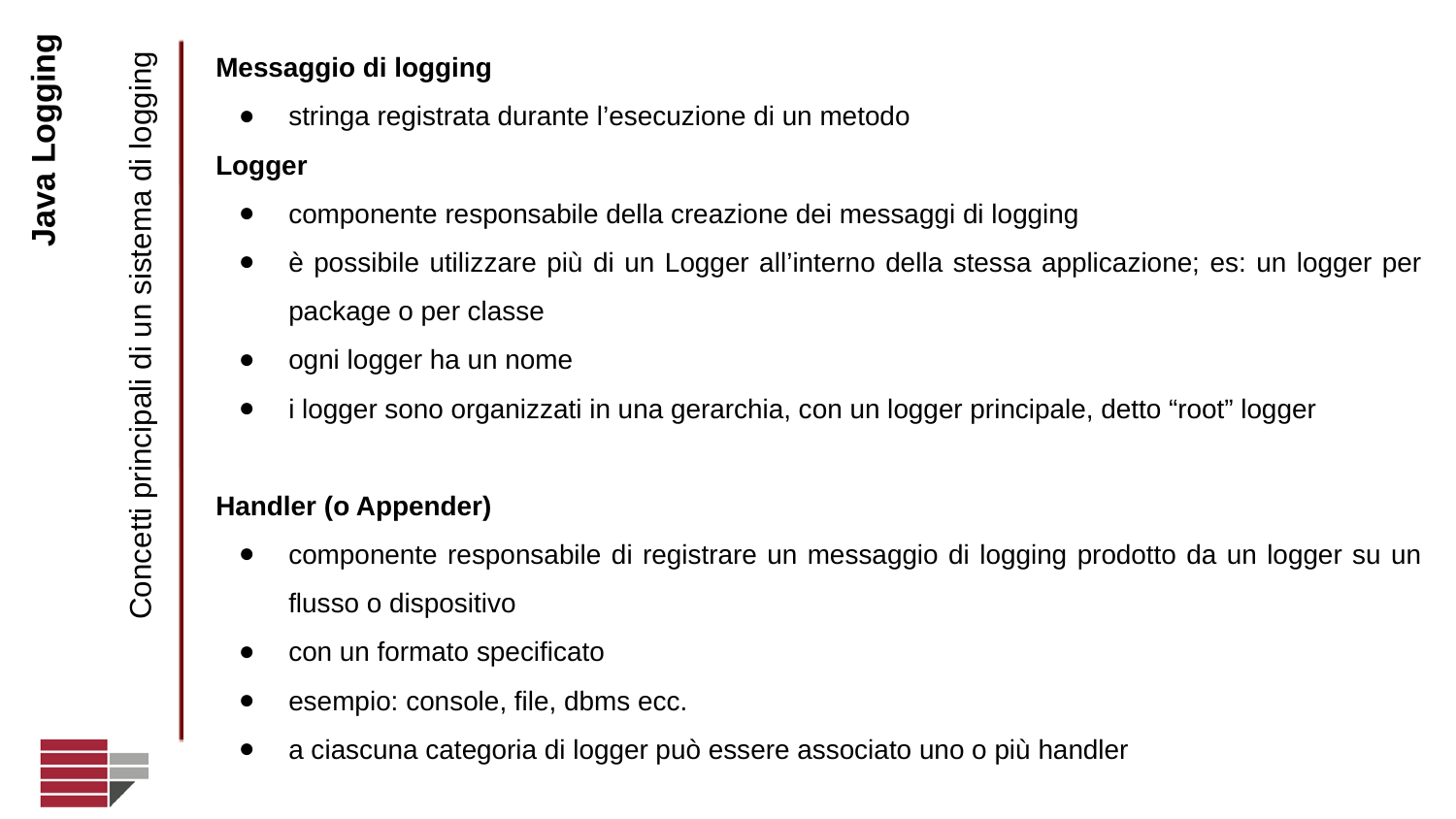

Messaggio di logging
stringa registrata durante l’esecuzione di un metodo
Logger
componente responsabile della creazione dei messaggi di logging
è possibile utilizzare più di un Logger all’interno della stessa applicazione; es: un logger per package o per classe
ogni logger ha un nome
i logger sono organizzati in una gerarchia, con un logger principale, detto “root” logger

Handler (o Appender)
componente responsabile di registrare un messaggio di logging prodotto da un logger su un flusso o dispositivo
con un formato specificato
esempio: console, file, dbms ecc.
a ciascuna categoria di logger può essere associato uno o più handler

# Java Logging
Concetti principali di un sistema di logging